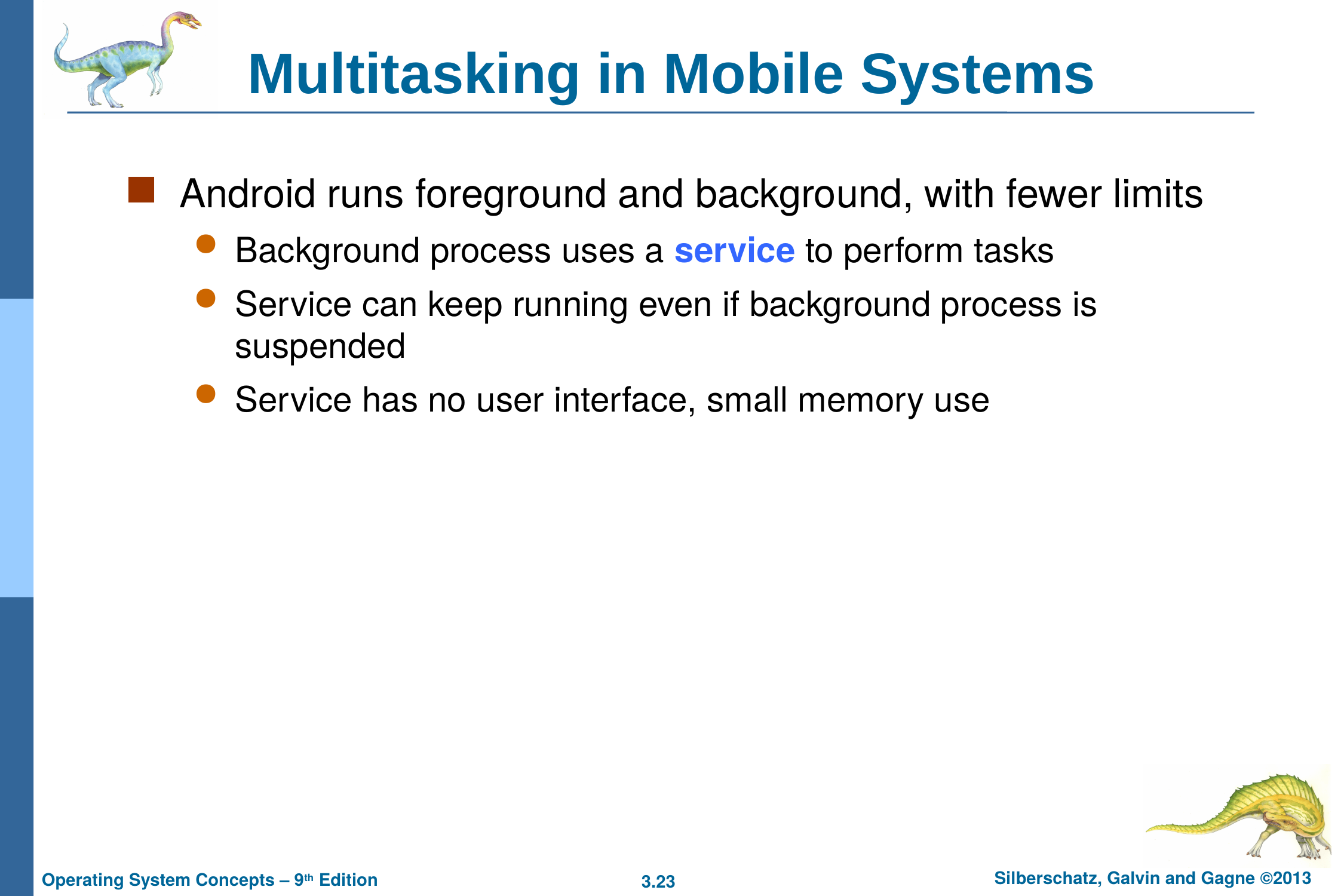

# Multitasking in Mobile Systems
Android runs foreground and background, with fewer limits
Background process uses a service to perform tasks
Service can keep running even if background process is suspended
Service has no user interface, small memory use